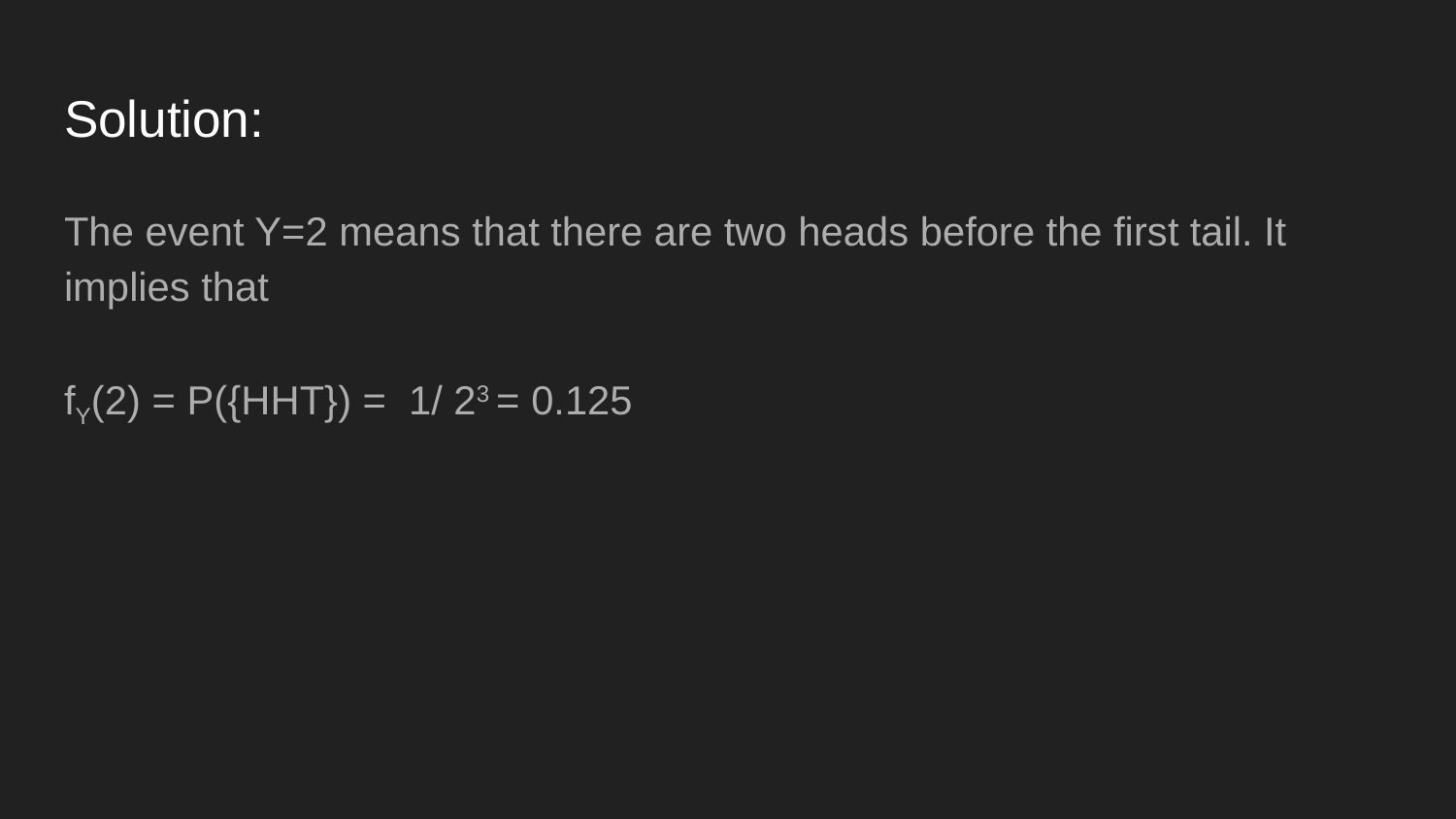

# Solution:
The event Y=2 means that there are two heads before the first tail. It implies that

fY(2) = P({HHT}) =  1/ 23 = 0.125